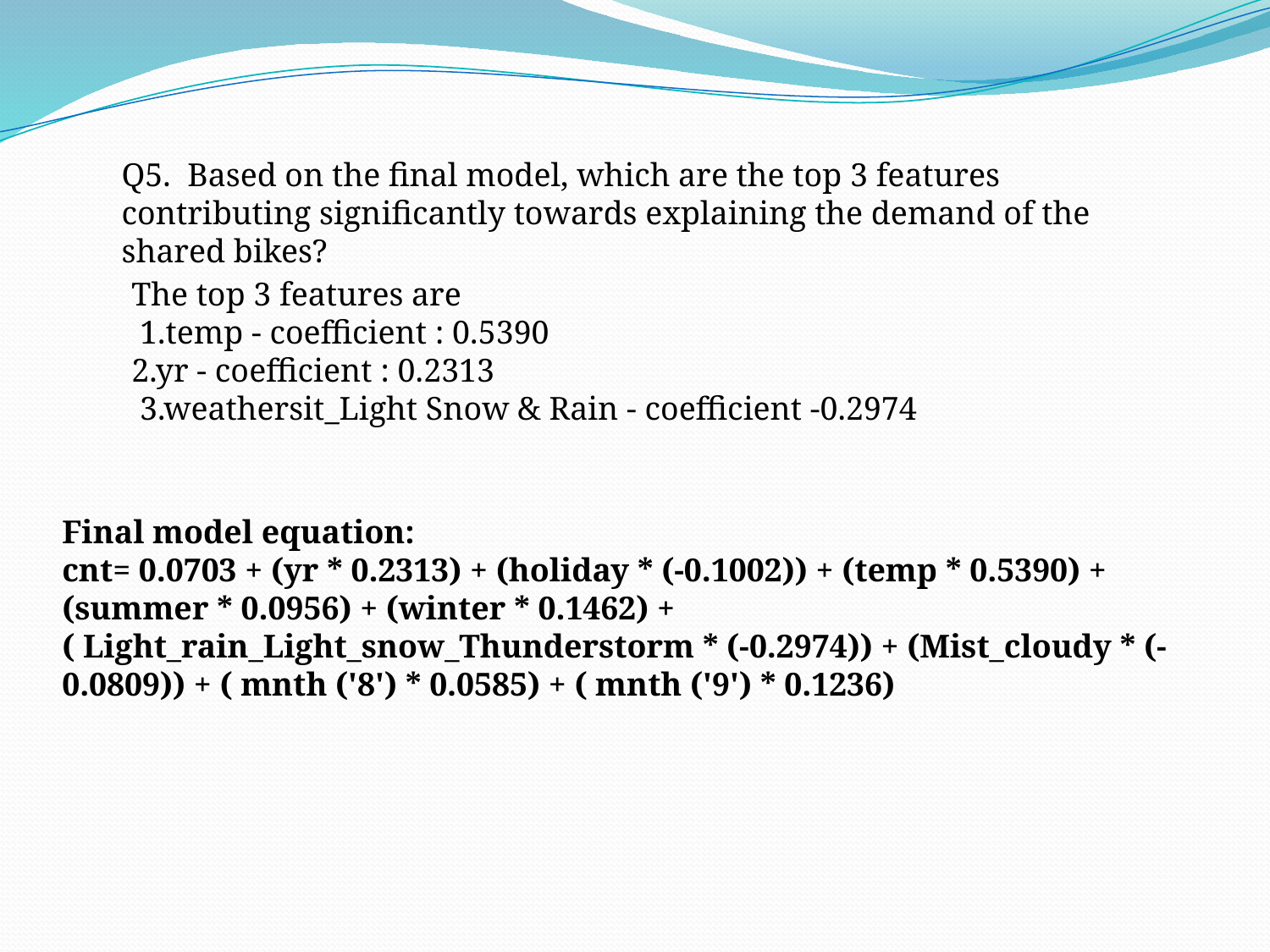

Q5.  Based on the final model, which are the top 3 features contributing significantly towards explaining the demand of the shared bikes?
The top 3 features are
 1.temp - coefficient : 0.5390
2.yr - coefficient : 0.2313
 3.weathersit_Light Snow & Rain - coefficient -0.2974
Final model equation:
cnt= 0.0703 + (yr * 0.2313) + (holiday * (-0.1002)) + (temp * 0.5390) + (summer * 0.0956) + (winter * 0.1462) + ( Light_rain_Light_snow_Thunderstorm * (-0.2974)) + (Mist_cloudy * (-0.0809)) + ( mnth ('8') * 0.0585) + ( mnth ('9') * 0.1236)